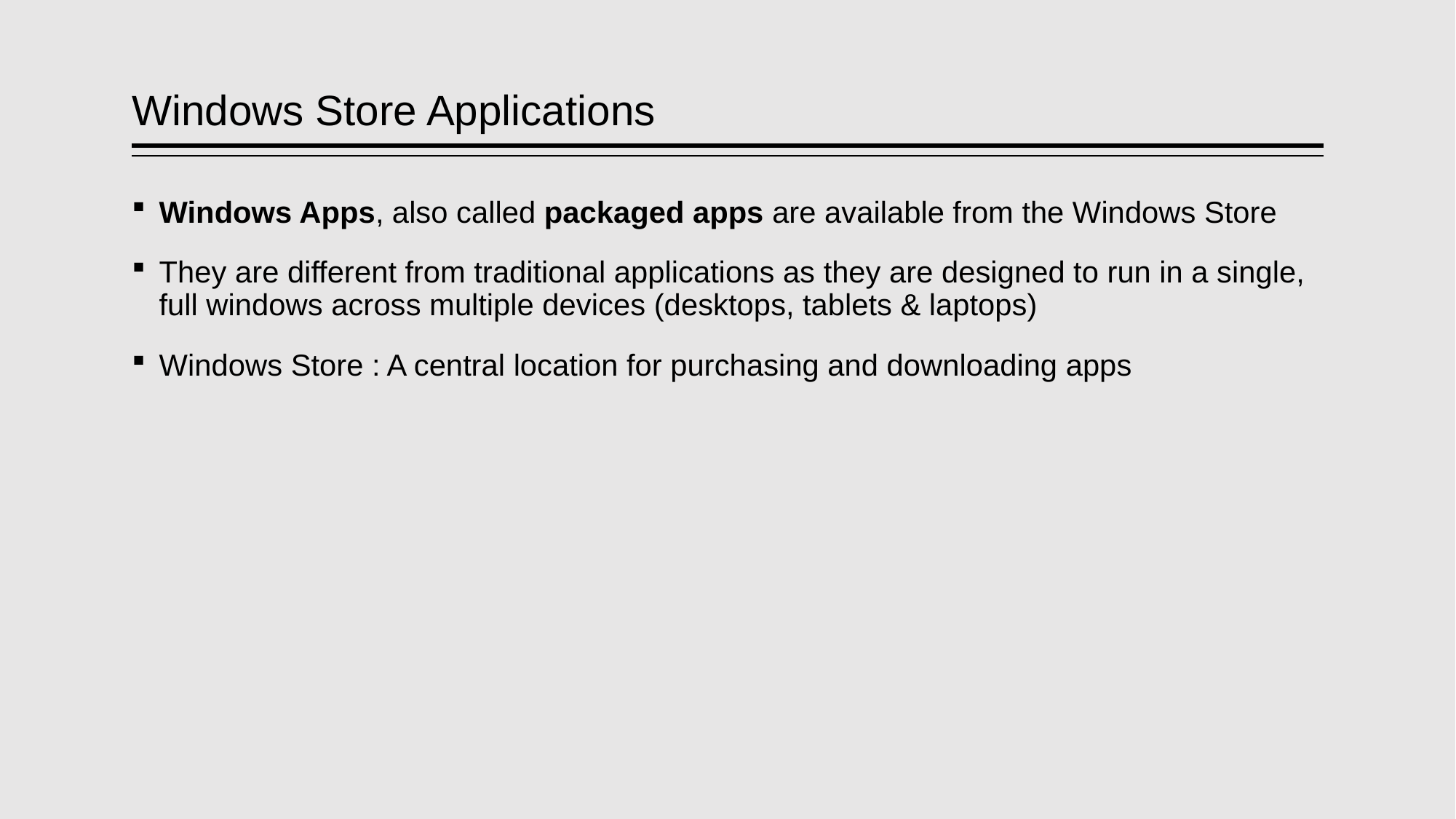

# Windows Store Applications
Windows Apps, also called packaged apps are available from the Windows Store
They are different from traditional applications as they are designed to run in a single, full windows across multiple devices (desktops, tablets & laptops)
Windows Store : A central location for purchasing and downloading apps